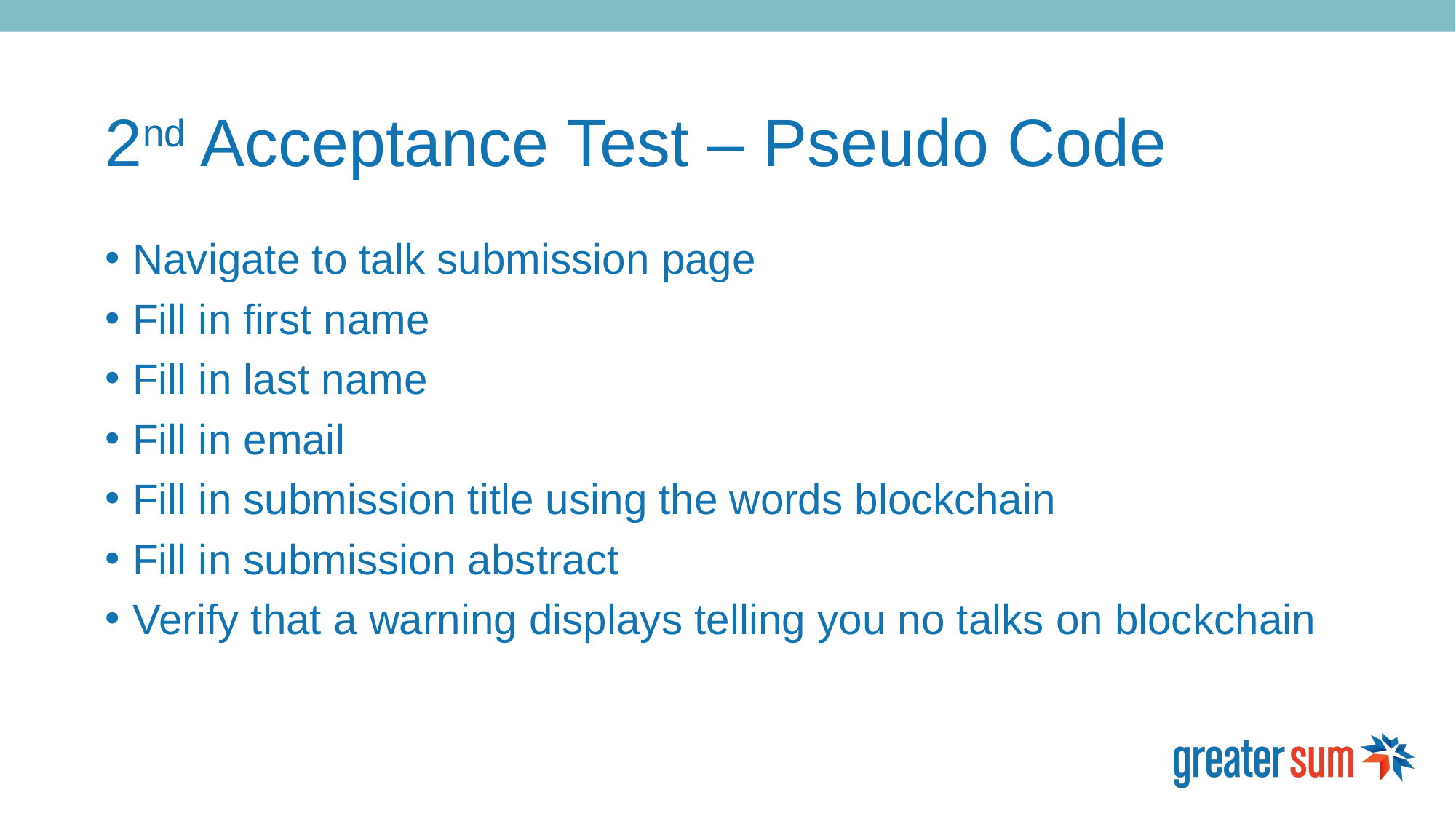

# 2nd Acceptance Test – Pseudo Code
Navigate to talk submission page
Fill in first name
Fill in last name
Fill in email
Fill in submission title using the words blockchain
Fill in submission abstract
Verify that a warning displays telling you no talks on blockchain